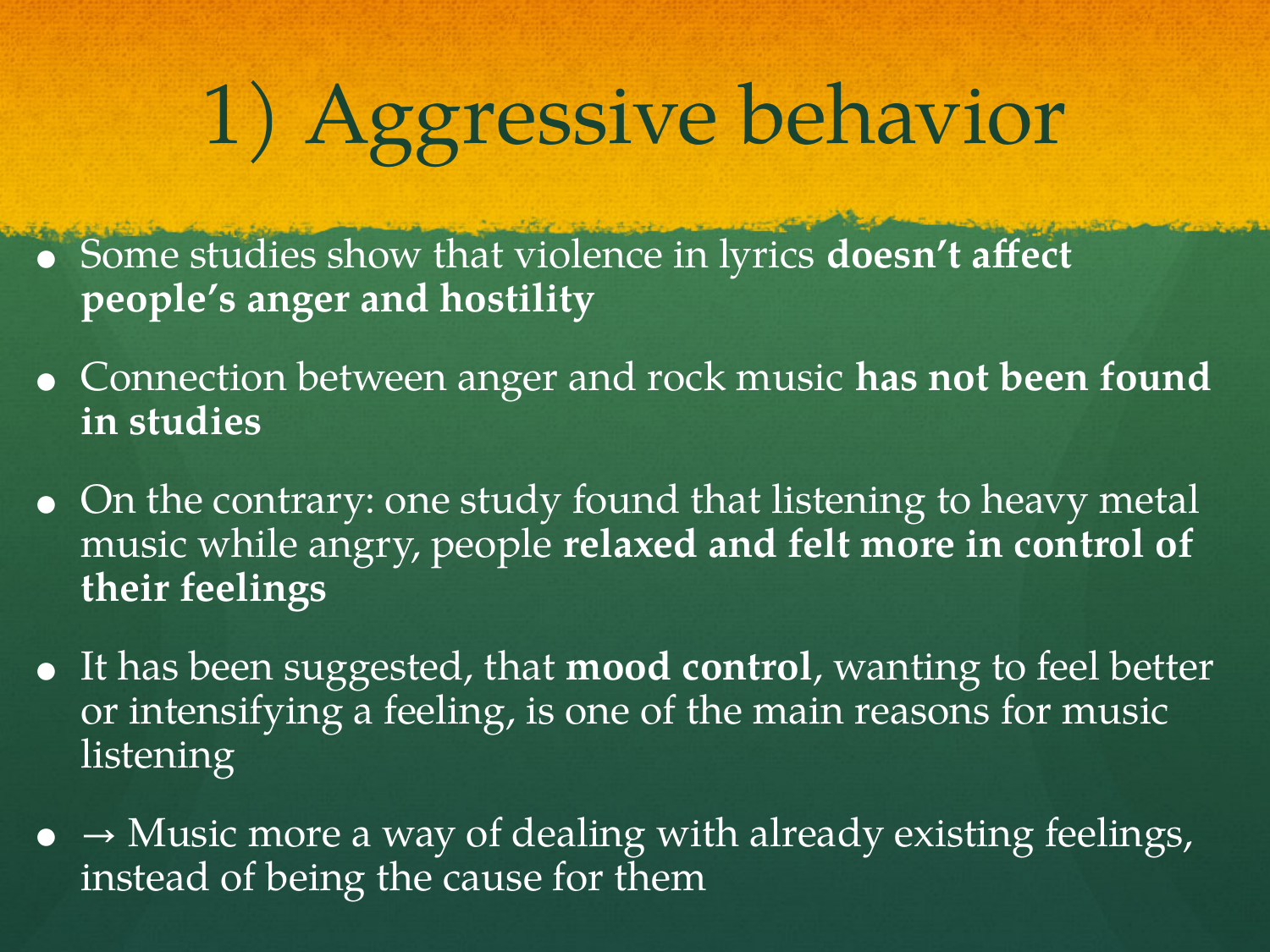

# 1) Aggressive behavior
Some studies show that violence in lyrics doesn’t affect people’s anger and hostility
Connection between anger and rock music has not been found in studies
On the contrary: one study found that listening to heavy metal music while angry, people relaxed and felt more in control of their feelings
It has been suggested, that mood control, wanting to feel better or intensifying a feeling, is one of the main reasons for music listening
→ Music more a way of dealing with already existing feelings, instead of being the cause for them